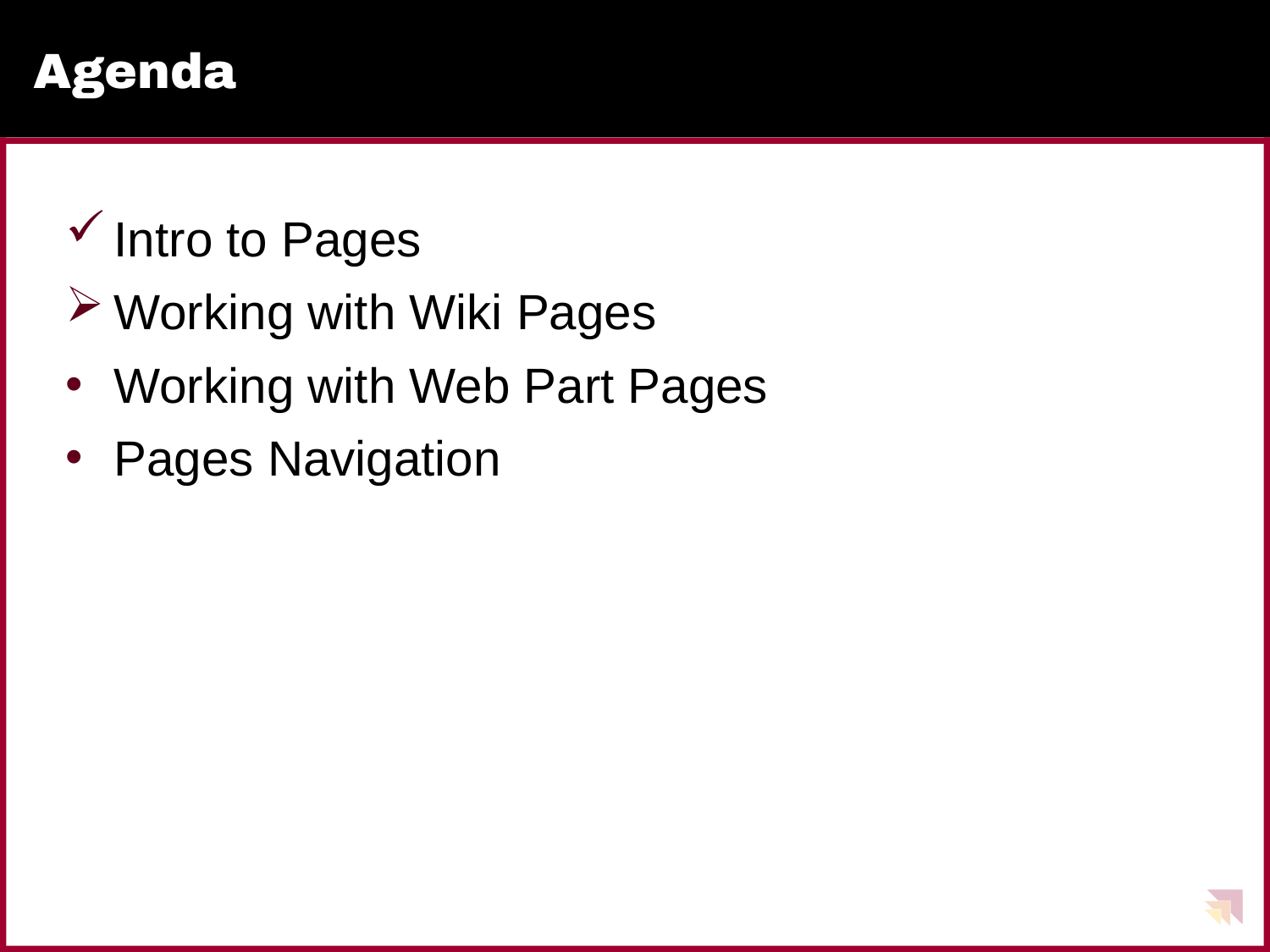

# Agenda
Intro to Pages
Working with Wiki Pages
Working with Web Part Pages
Pages Navigation